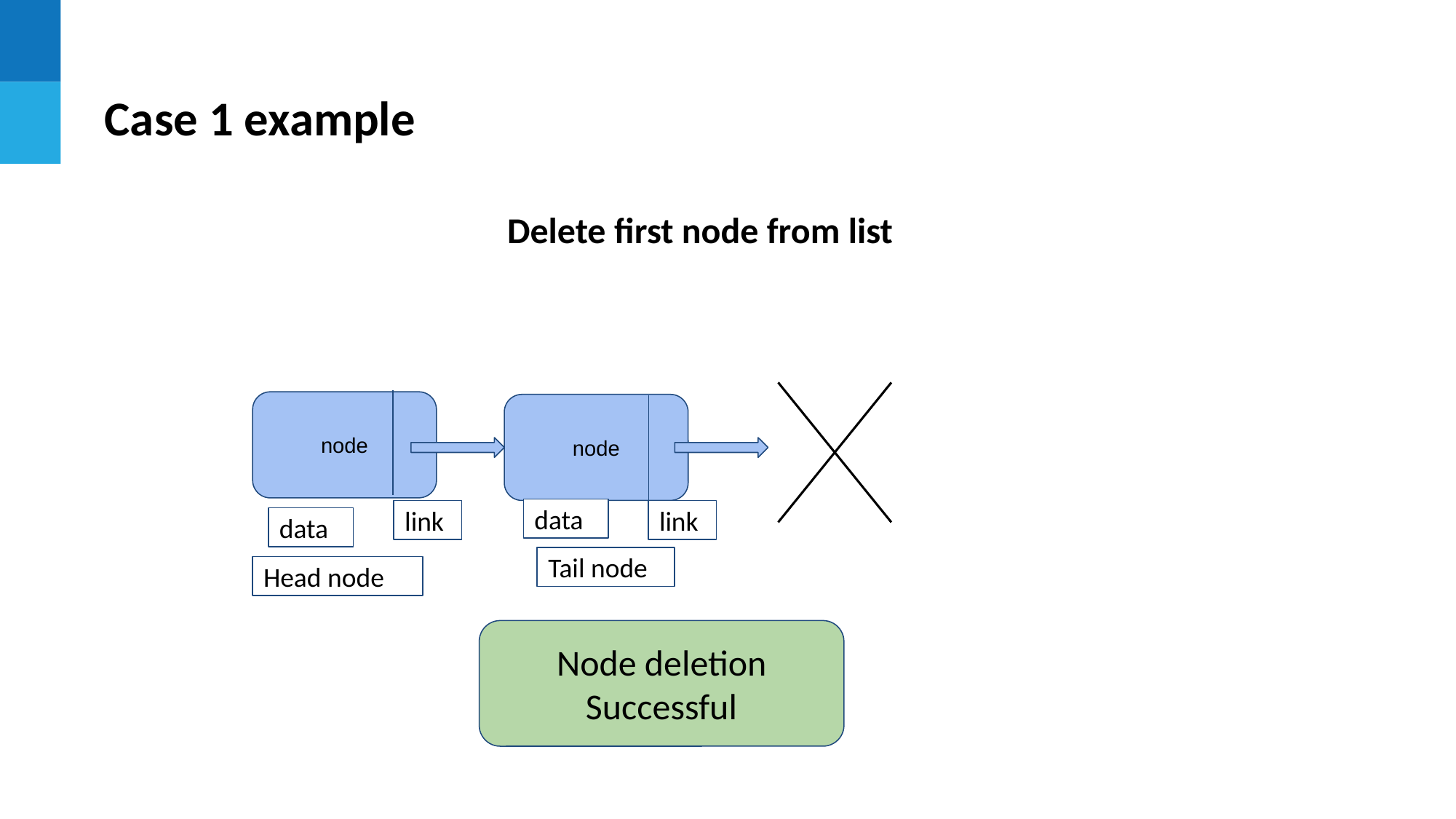

Case 1 example
Delete first node from list
node
node

data
link
link
data
Tail node
Head node
Node deletion Successful